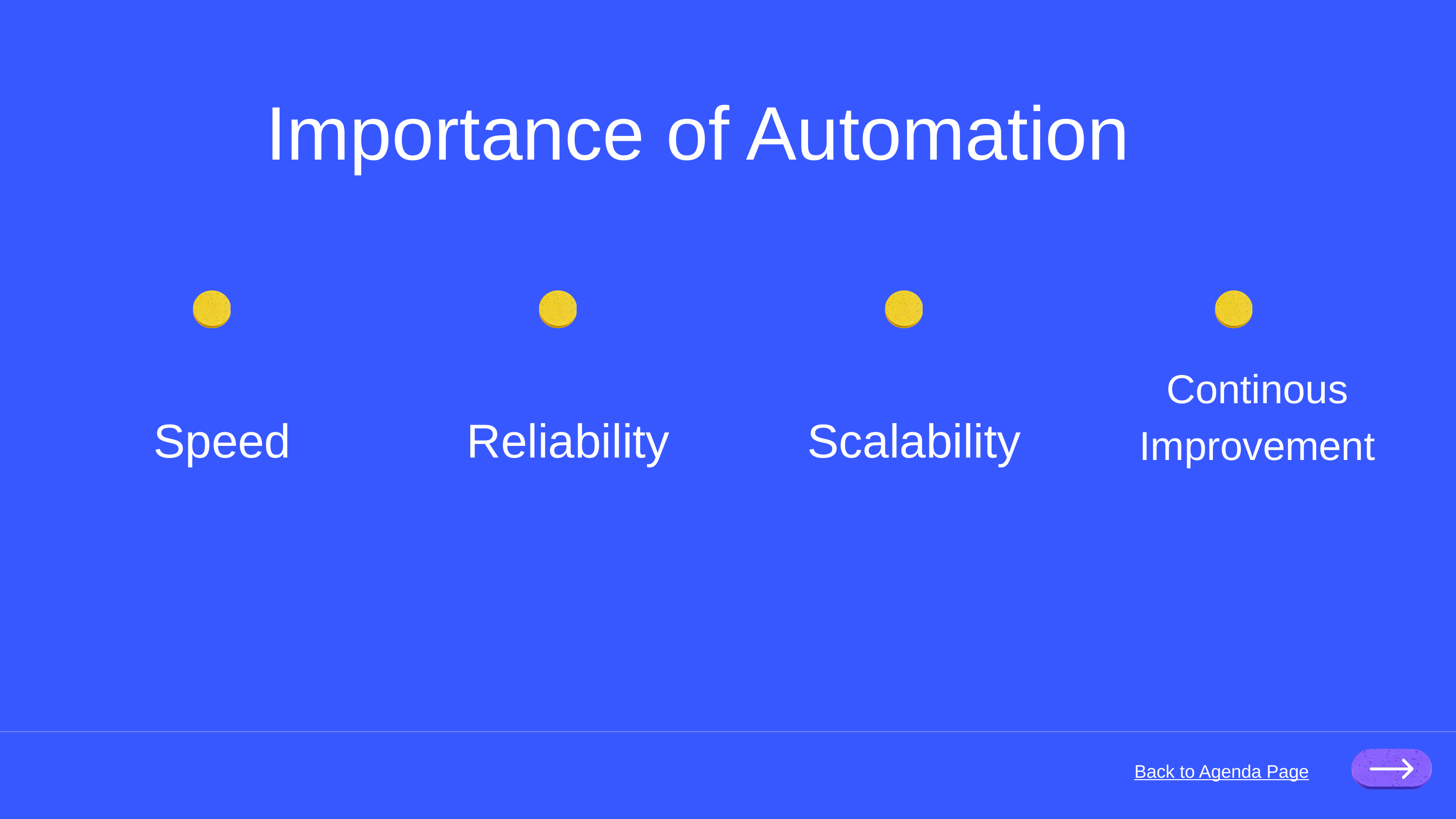

Importance of Automation

Continous Improvement
Speed
Reliability
Scalability

Back to Agenda Page